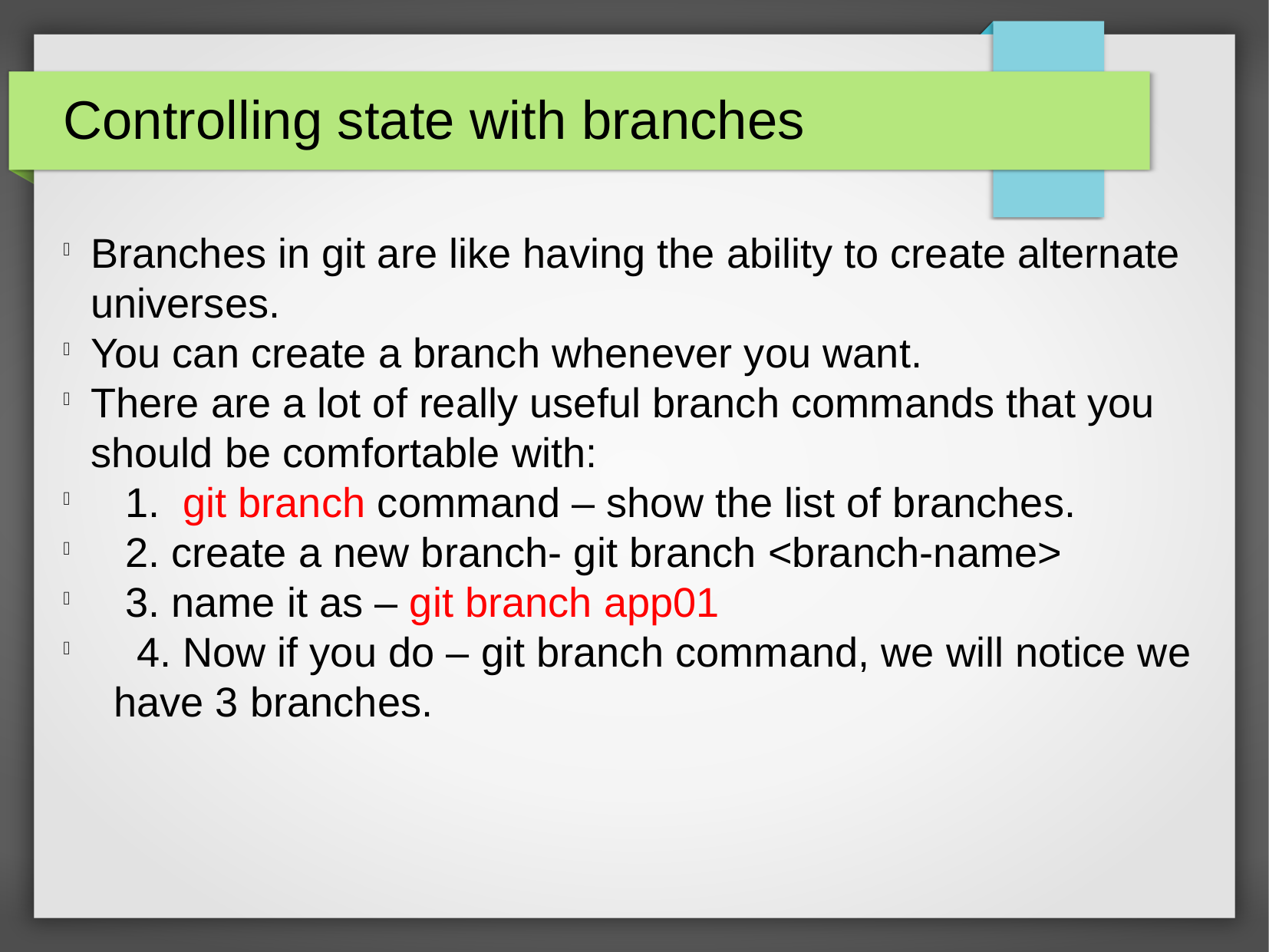

Controlling state with branches
Branches in git are like having the ability to create alternate universes.
You can create a branch whenever you want.
There are a lot of really useful branch commands that you should be comfortable with:
   1.  git branch command – show the list of branches.
   2. create a new branch- git branch <branch-name>
   3. name it as – git branch app01
    4. Now if you do – git branch command, we will notice we    have 3 branches.